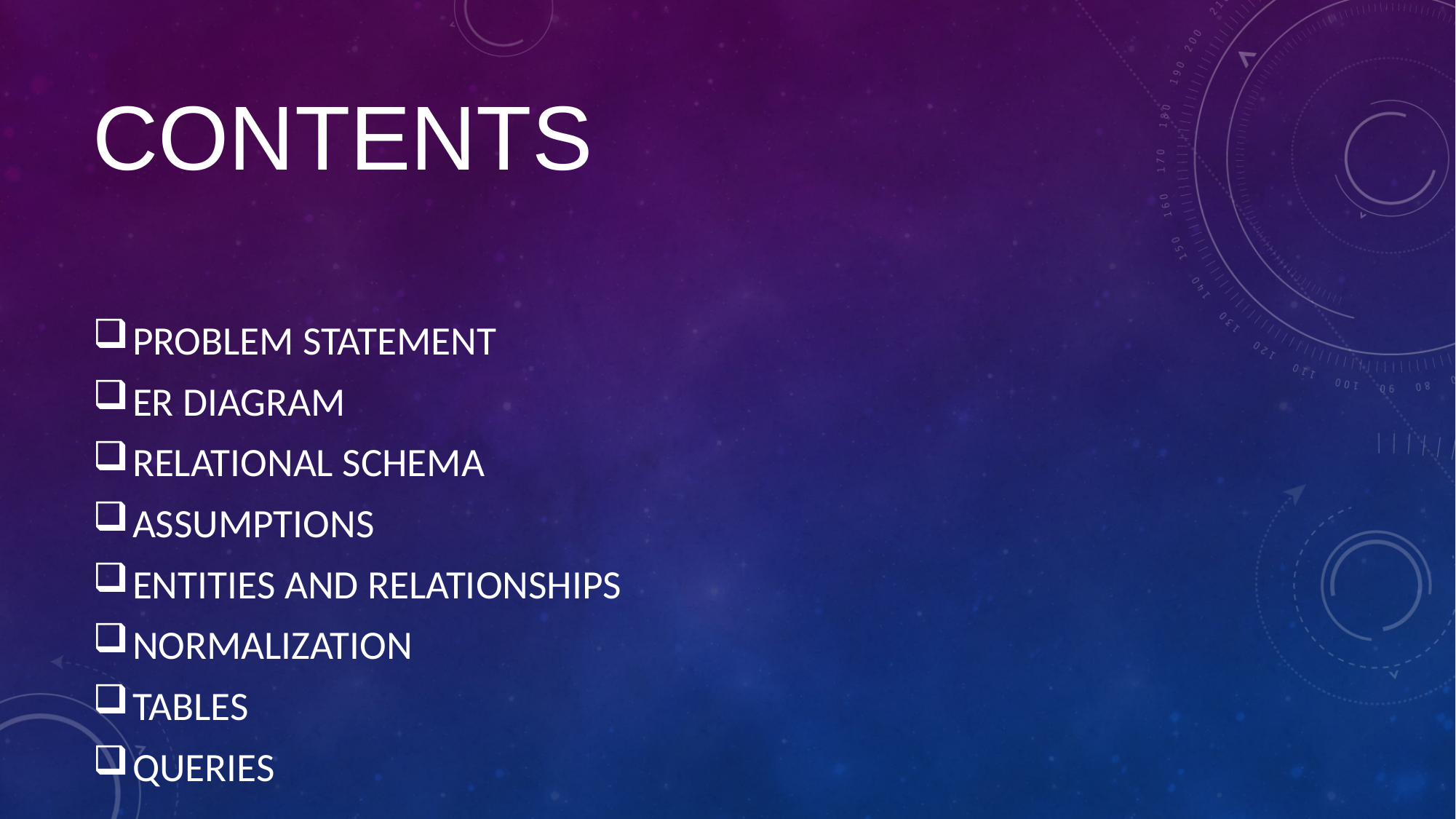

# CONTENTS
 PROBLEM STATEMENT
 ER DIAGRAM
 RELATIONAL SCHEMA
 ASSUMPTIONS
 ENTITIES AND RELATIONSHIPS
 NORMALIZATION
 TABLES
 QUERIES